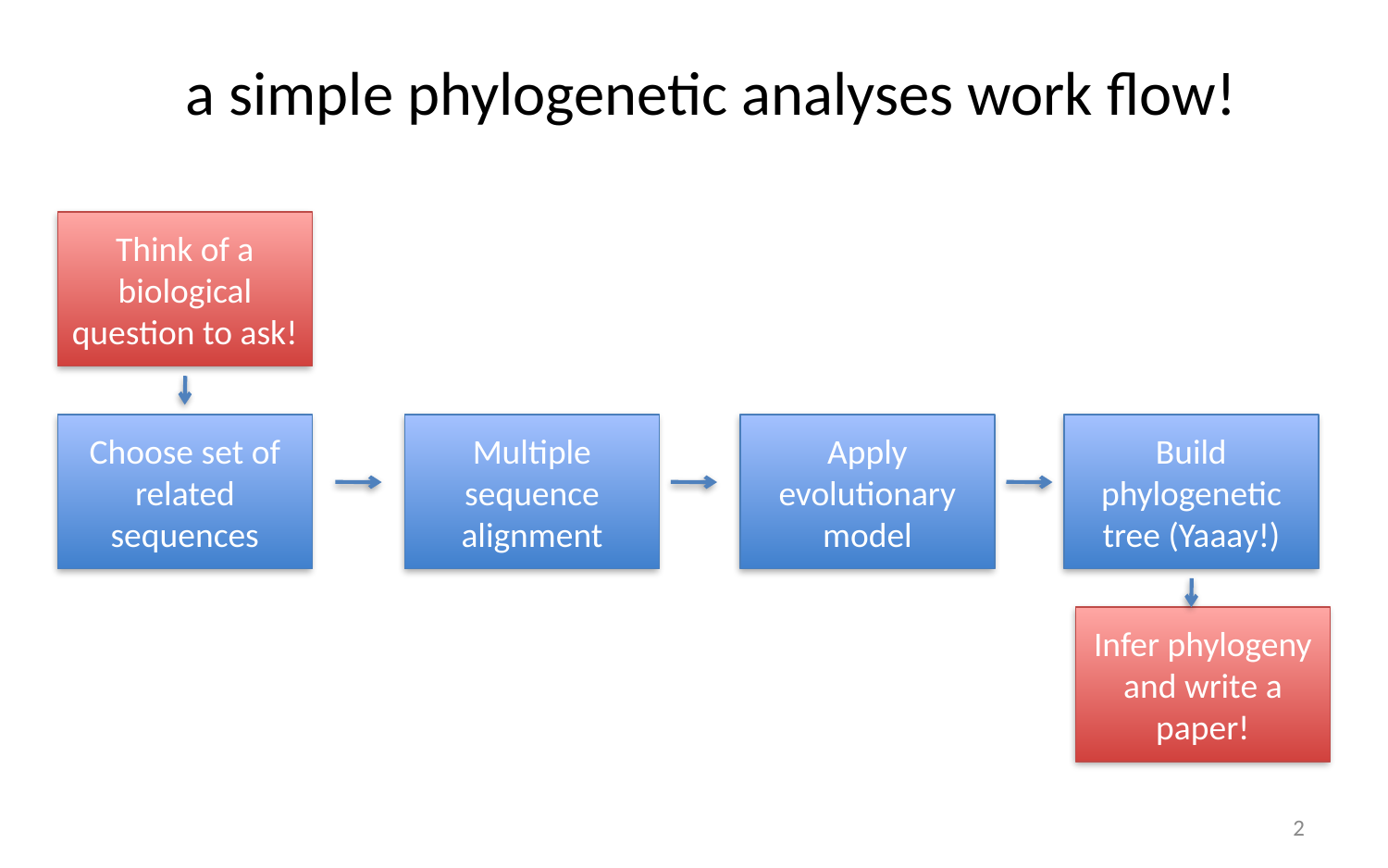

# a simple phylogenetic analyses work flow!
Think of a biological question to ask!
Choose set of related sequences
Multiple sequence alignment
Apply evolutionary model
Build phylogenetic tree (Yaaay!)
Infer phylogeny and write a paper!
2